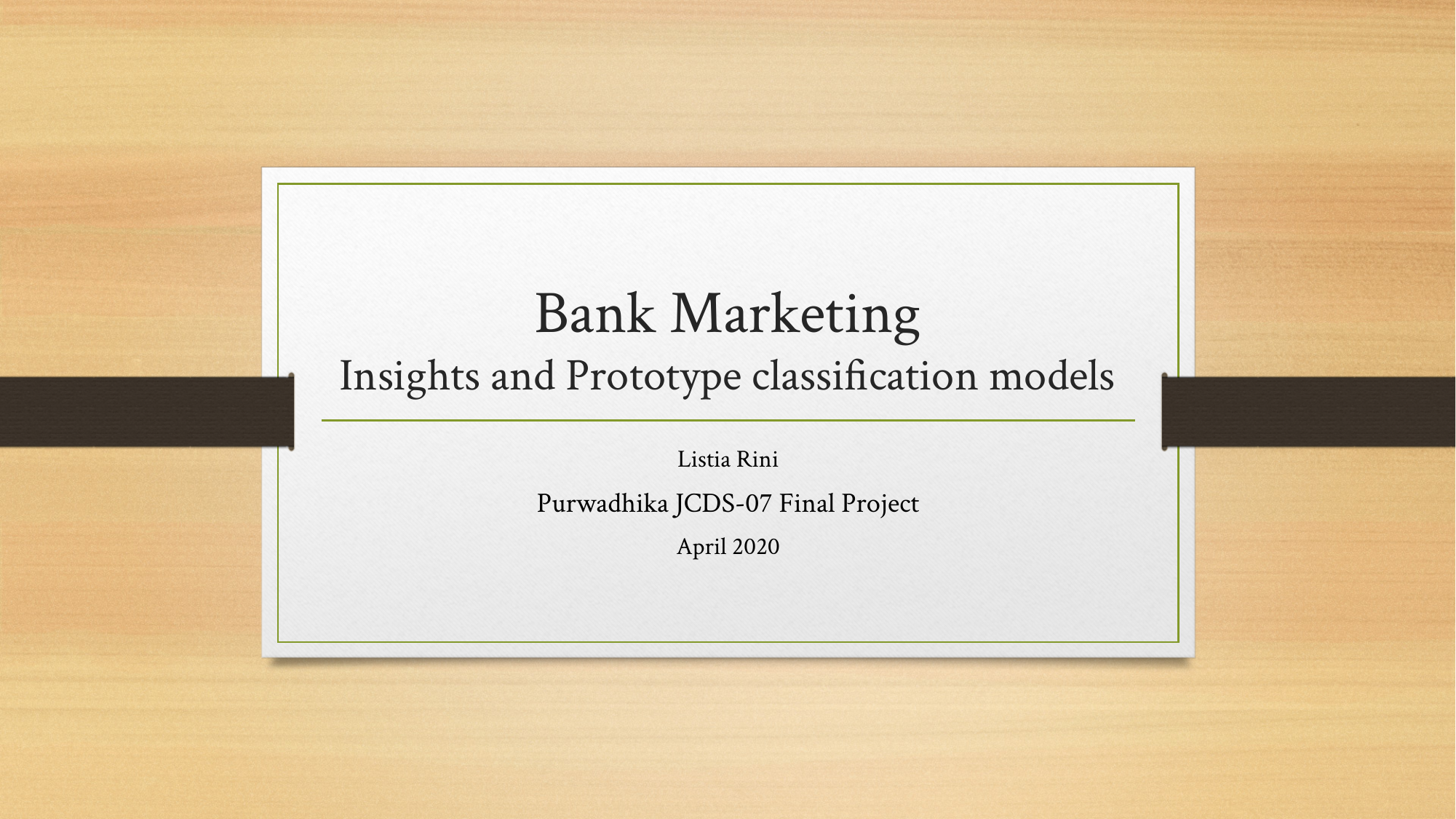

# Bank Marketing Insights and Prototype classification models
Listia Rini
Purwadhika JCDS-07 Final Project
April 2020